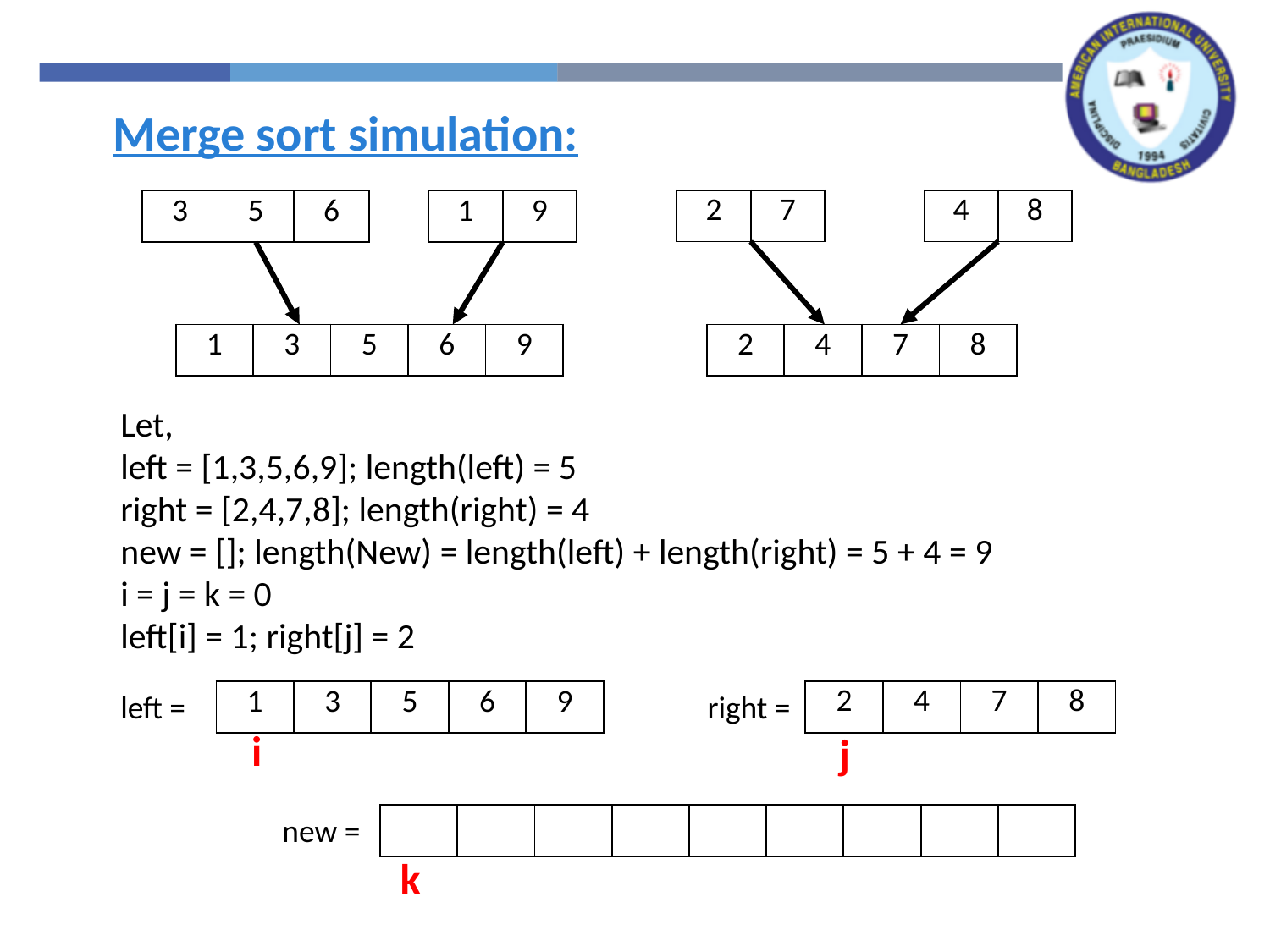

Merge sort simulation:
| 2 | 7 |
| --- | --- |
| 4 | 8 |
| --- | --- |
| 3 | 5 | 6 |
| --- | --- | --- |
| 1 | 9 |
| --- | --- |
| 1 | 3 | 5 | 6 | 9 |
| --- | --- | --- | --- | --- |
| 2 | 4 | 7 | 8 |
| --- | --- | --- | --- |
Let,
left = [1,3,5,6,9]; length(left) = 5
right = [2,4,7,8]; length(right) = 4
new = []; length(New) = length(left) + length(right) = 5 + 4 = 9
i = j = k = 0
left[i] = 1; right[j] = 2

left =
right =
| 2 | 4 | 7 | 8 |
| --- | --- | --- | --- |
| 1 | 3 | 5 | 6 | 9 |
| --- | --- | --- | --- | --- |
i
j
new =
|  |  |  |  |  |  |  |  |  |
| --- | --- | --- | --- | --- | --- | --- | --- | --- |
k